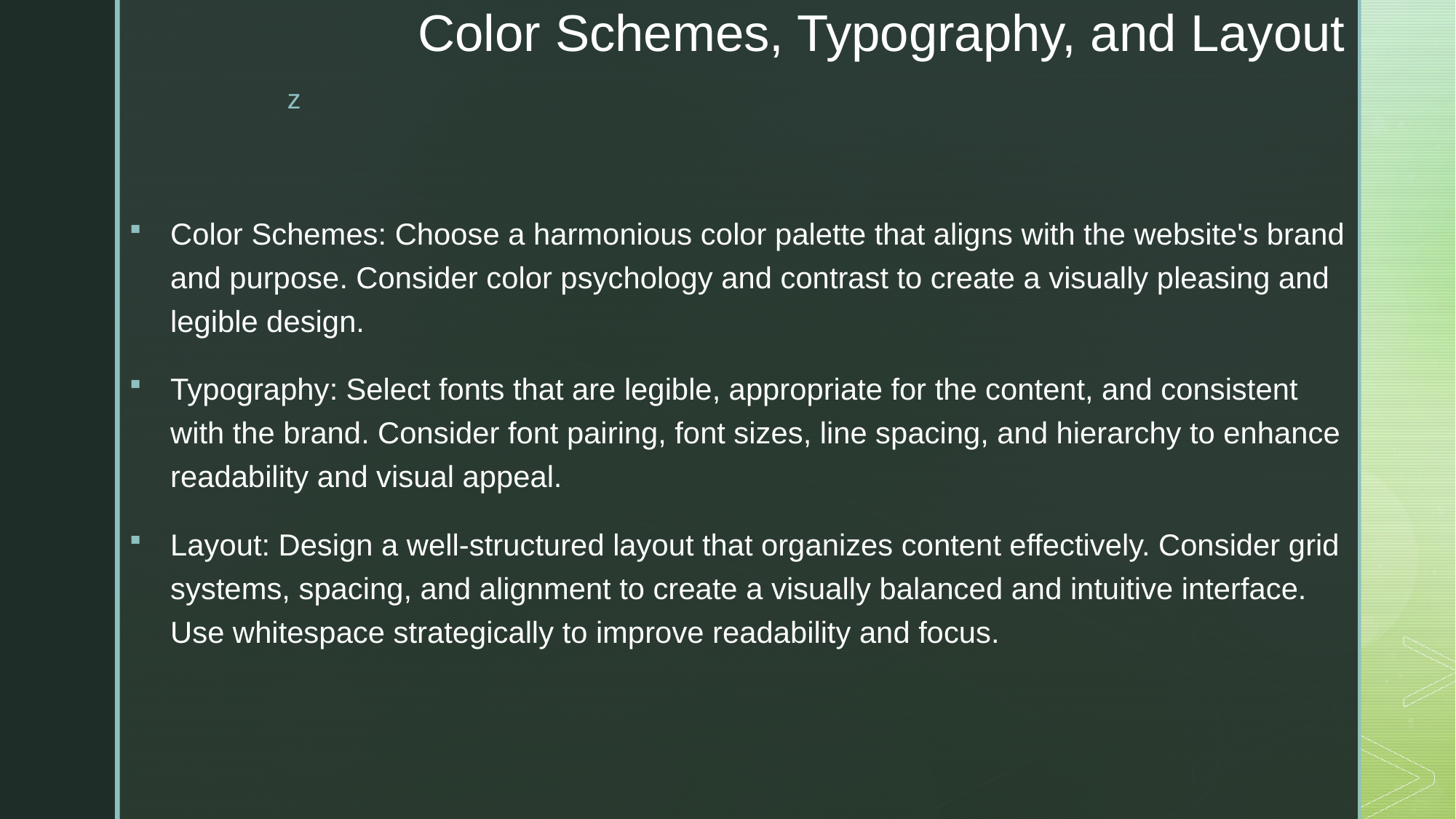

# Color Schemes, Typography, and Layout
Color Schemes: Choose a harmonious color palette that aligns with the website's brand and purpose. Consider color psychology and contrast to create a visually pleasing and legible design.
Typography: Select fonts that are legible, appropriate for the content, and consistent with the brand. Consider font pairing, font sizes, line spacing, and hierarchy to enhance readability and visual appeal.
Layout: Design a well-structured layout that organizes content effectively. Consider grid systems, spacing, and alignment to create a visually balanced and intuitive interface. Use whitespace strategically to improve readability and focus.